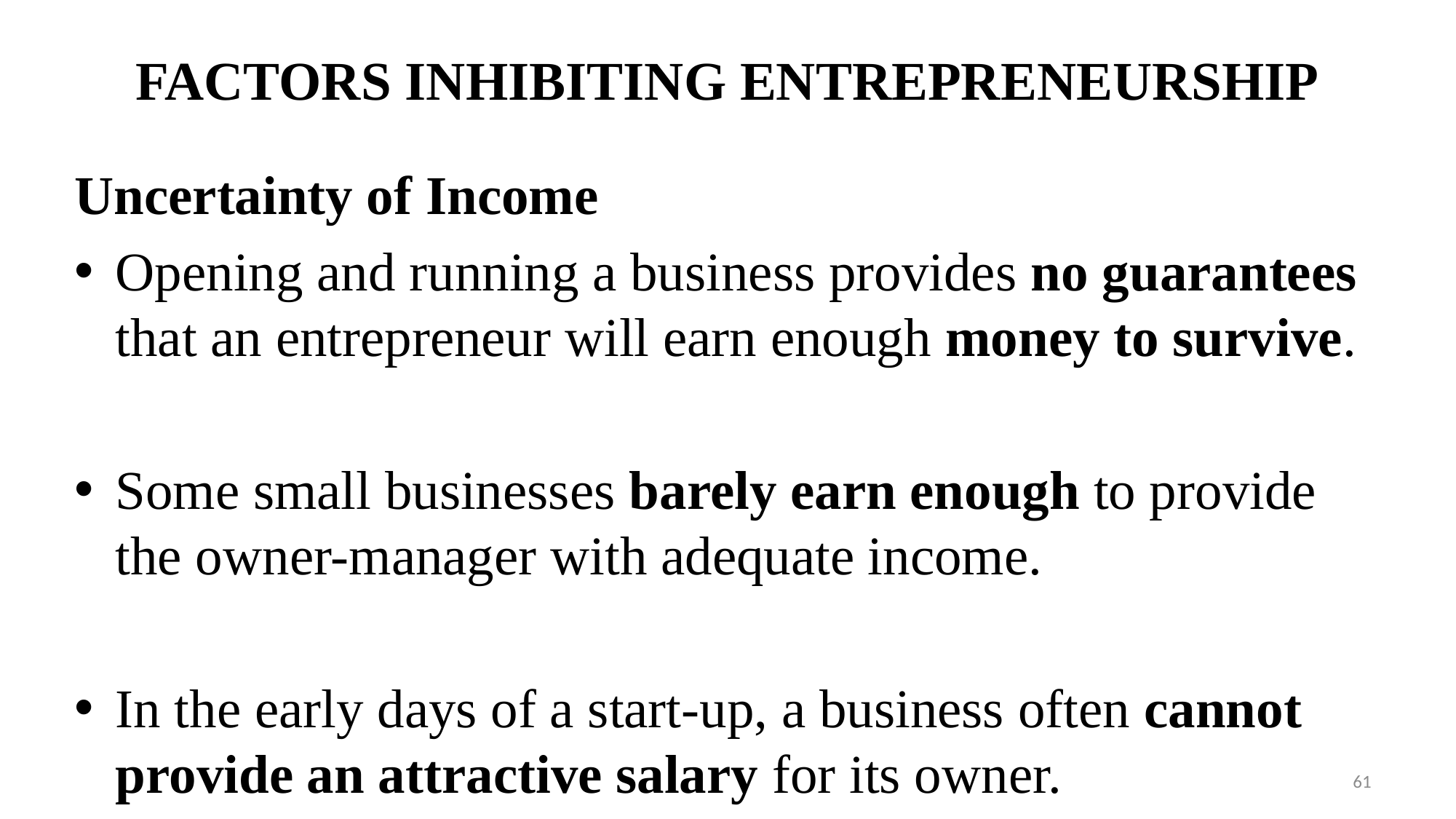

# FACTORS INHIBITING ENTREPRENEURSHIP
Uncertainty of Income
Opening and running a business provides no guarantees that an entrepreneur will earn enough money to survive.

Some small businesses barely earn enough to provide the owner-manager with adequate income.

In the early days of a start-up, a business often cannot provide an attractive salary for its owner.
61